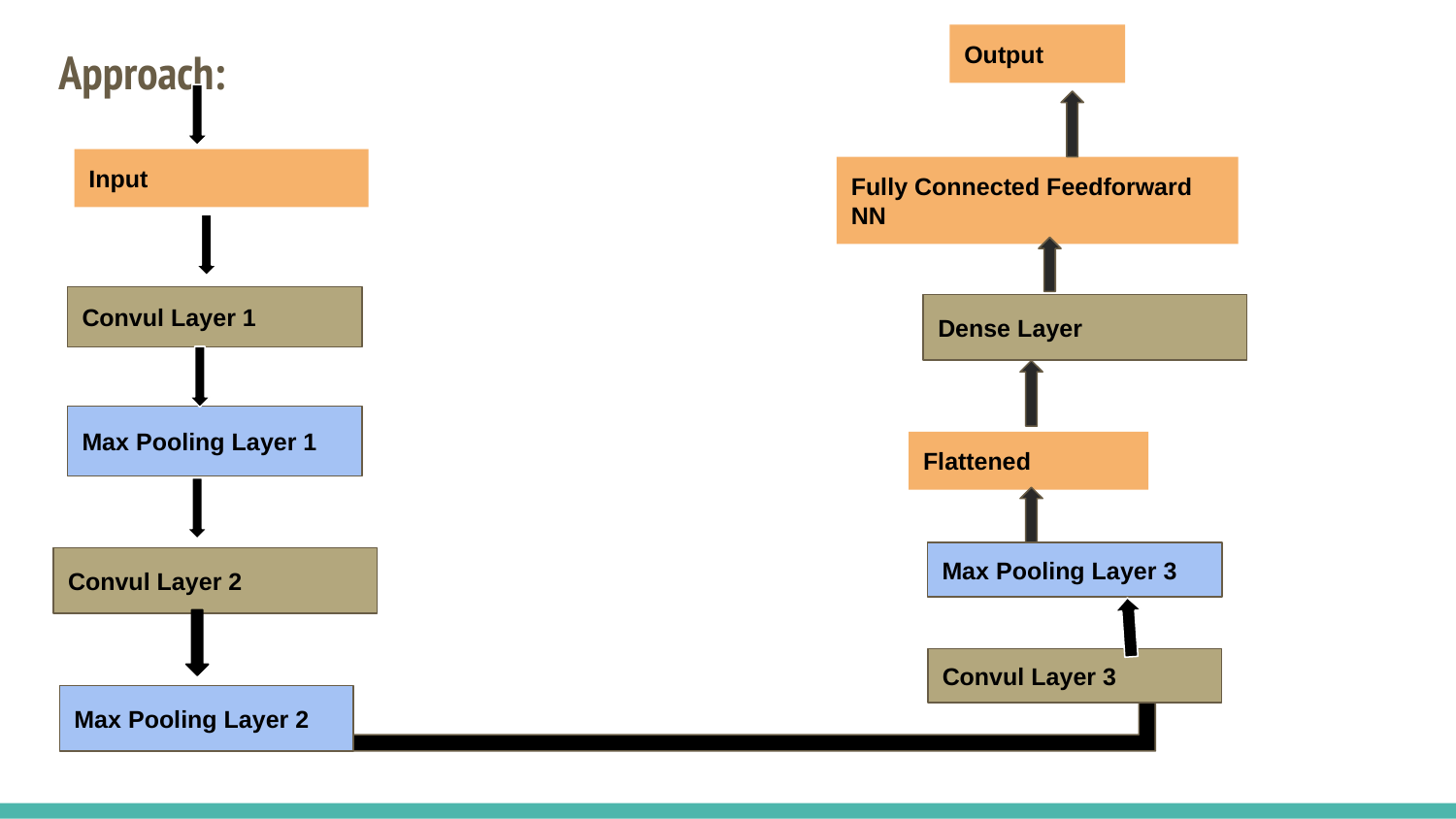

# Approach:
Output

Input
Fully Connected Feedforward NN

Convul Layer 1
Dense Layer

Max Pooling Layer 1
Flattened

Max Pooling Layer 3
Convul Layer 2

Convul Layer 3
Max Pooling Layer 2